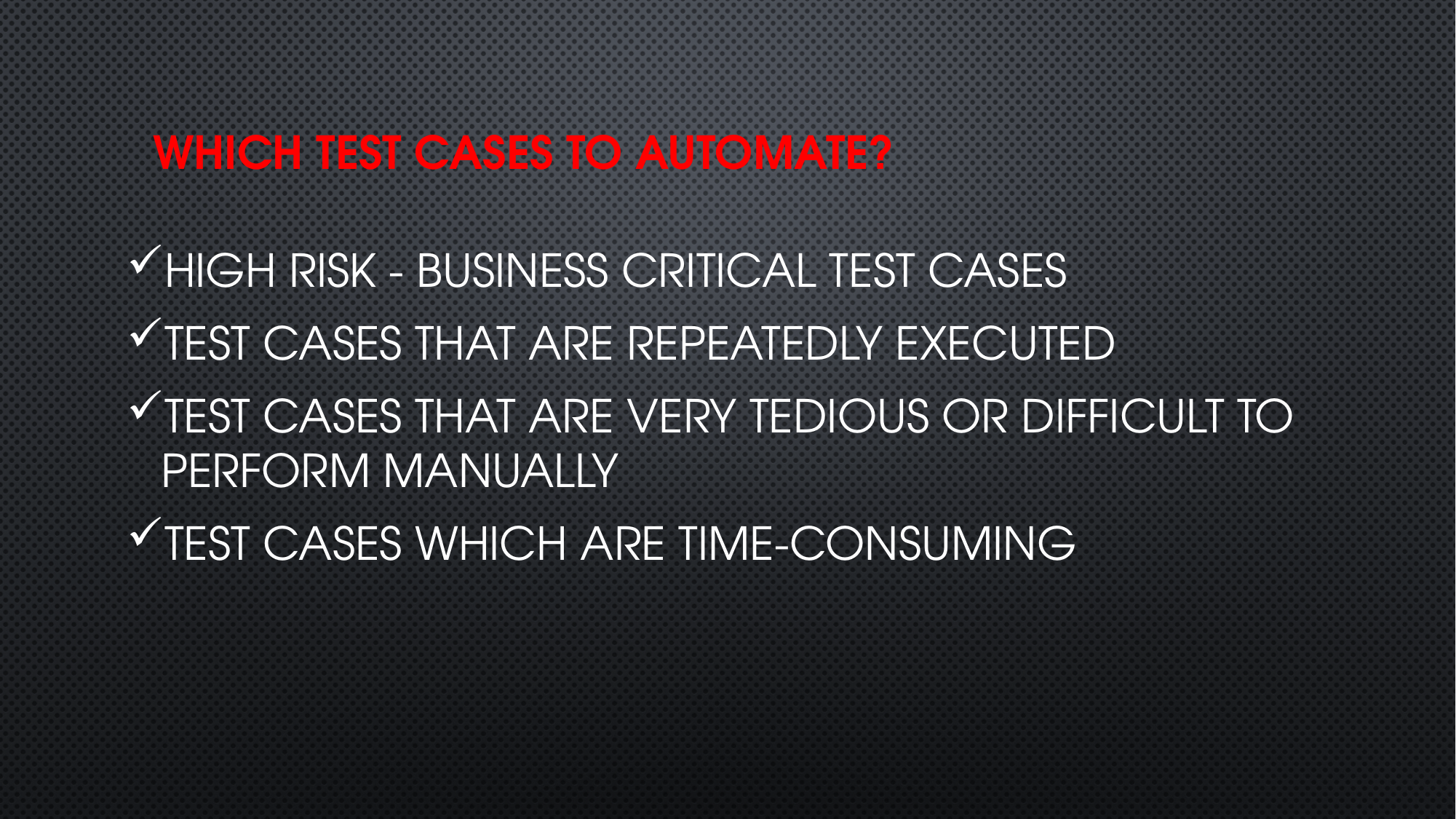

# Which Test Cases to Automate?
High Risk - Business Critical test cases
Test cases that are repeatedly executed
Test Cases that are very tedious or difficult to perform manually
Test Cases which are time-consuming